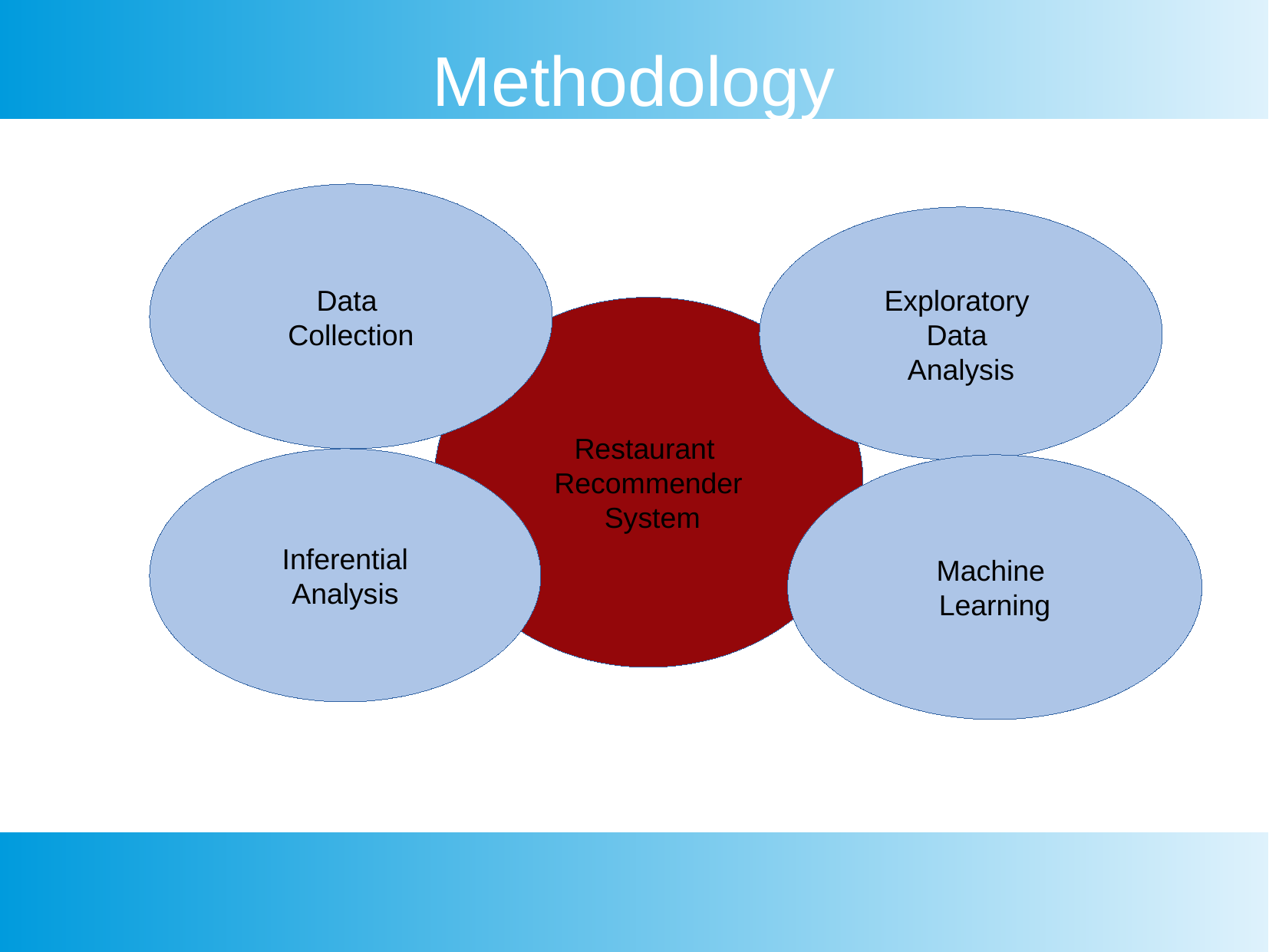

Methodology
Data
Collection
Exploratory
Data
Analysis
Restaurant
Recommender
 System
Inferential
Analysis
Machine
Learning